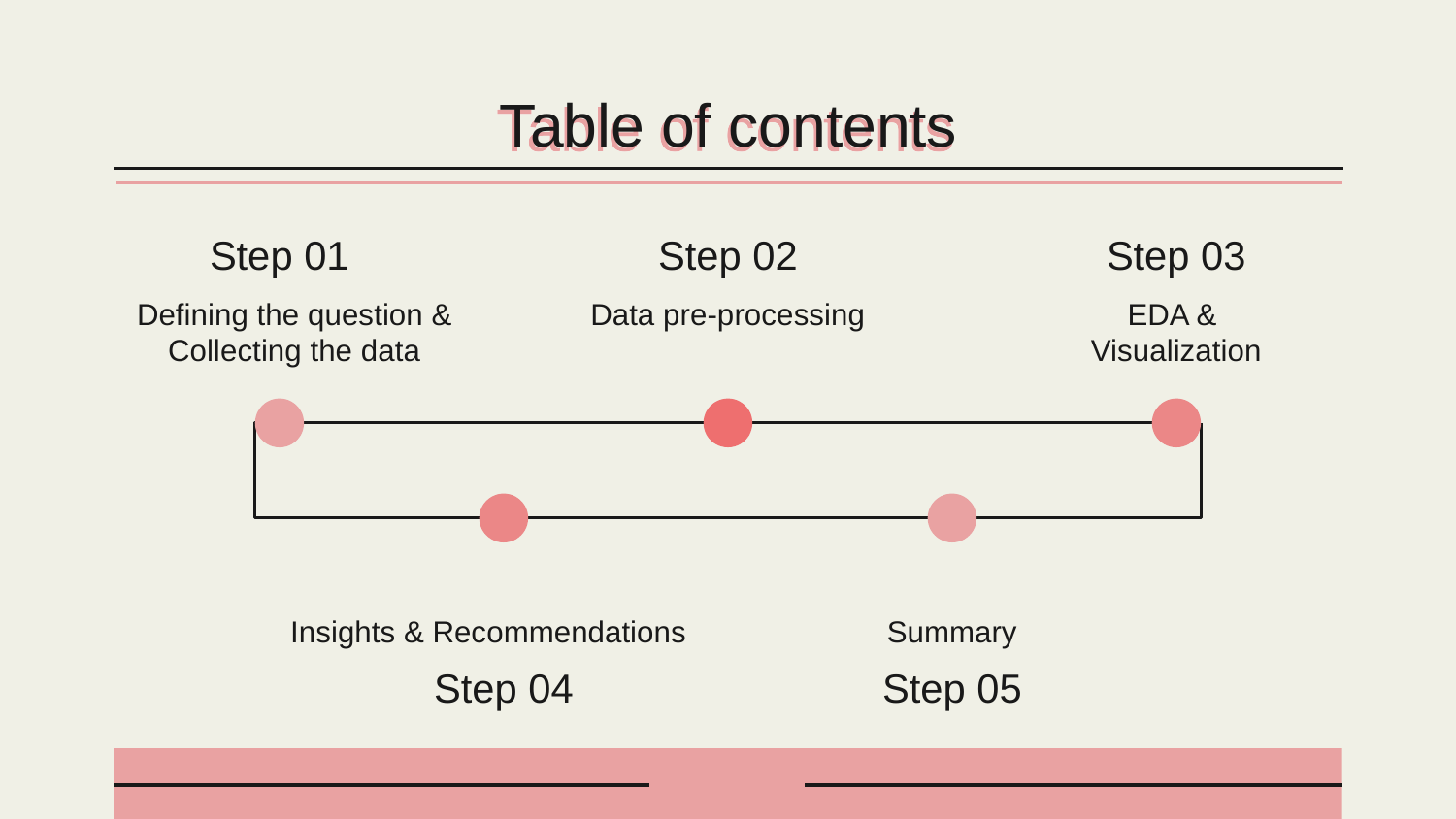

# Table of contents
Step 01
Defining the question & Collecting the data

Step 02
Data pre-processing

Step 03
EDA &
Visualization

Insights & Recommendations
Step 04

Summary
Step 05